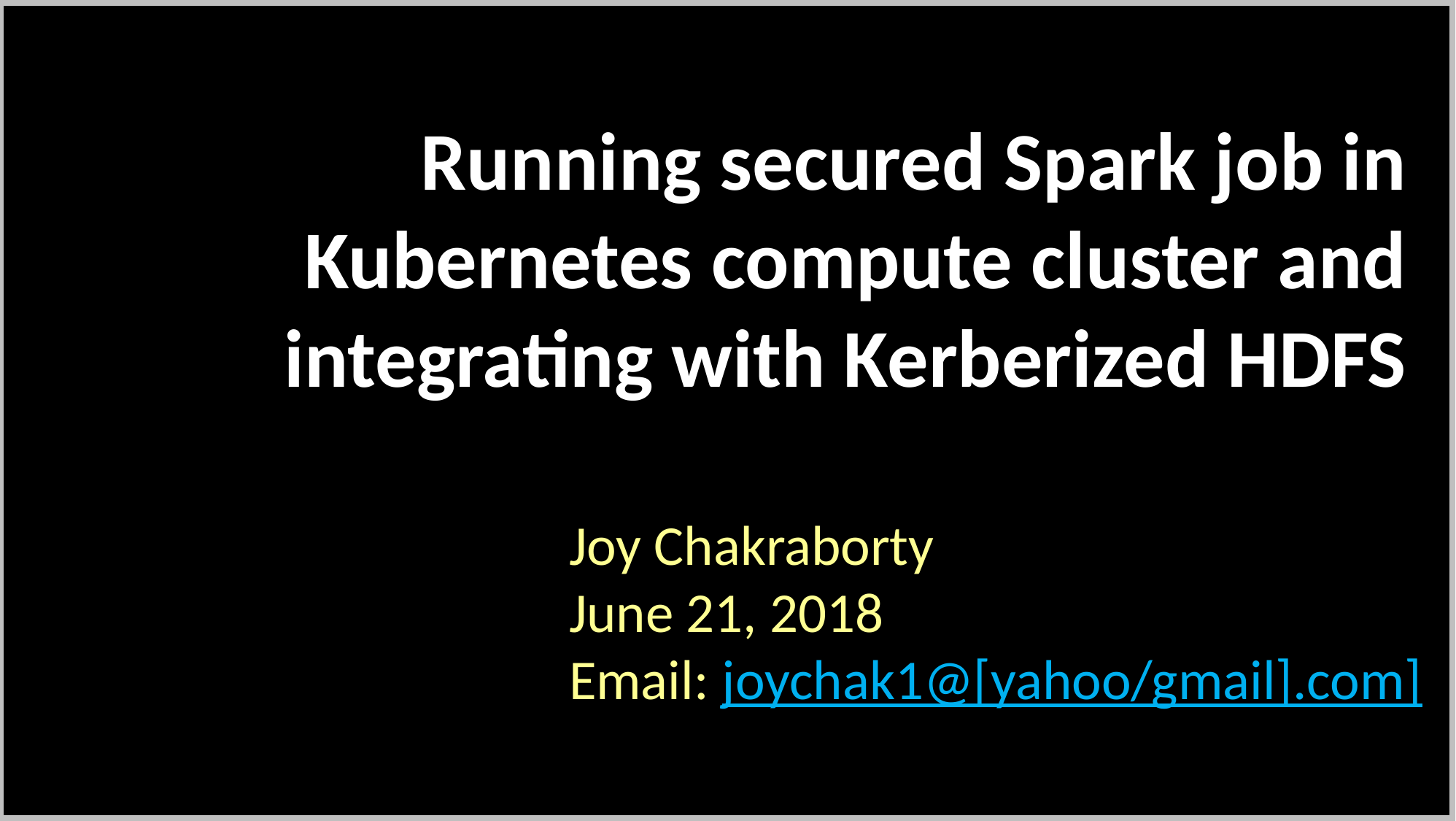

Running secured Spark job in Kubernetes compute cluster and integrating with Kerberized HDFS
Joy Chakraborty
June 21, 2018
Email: joychak1@[yahoo/gmail].com]]